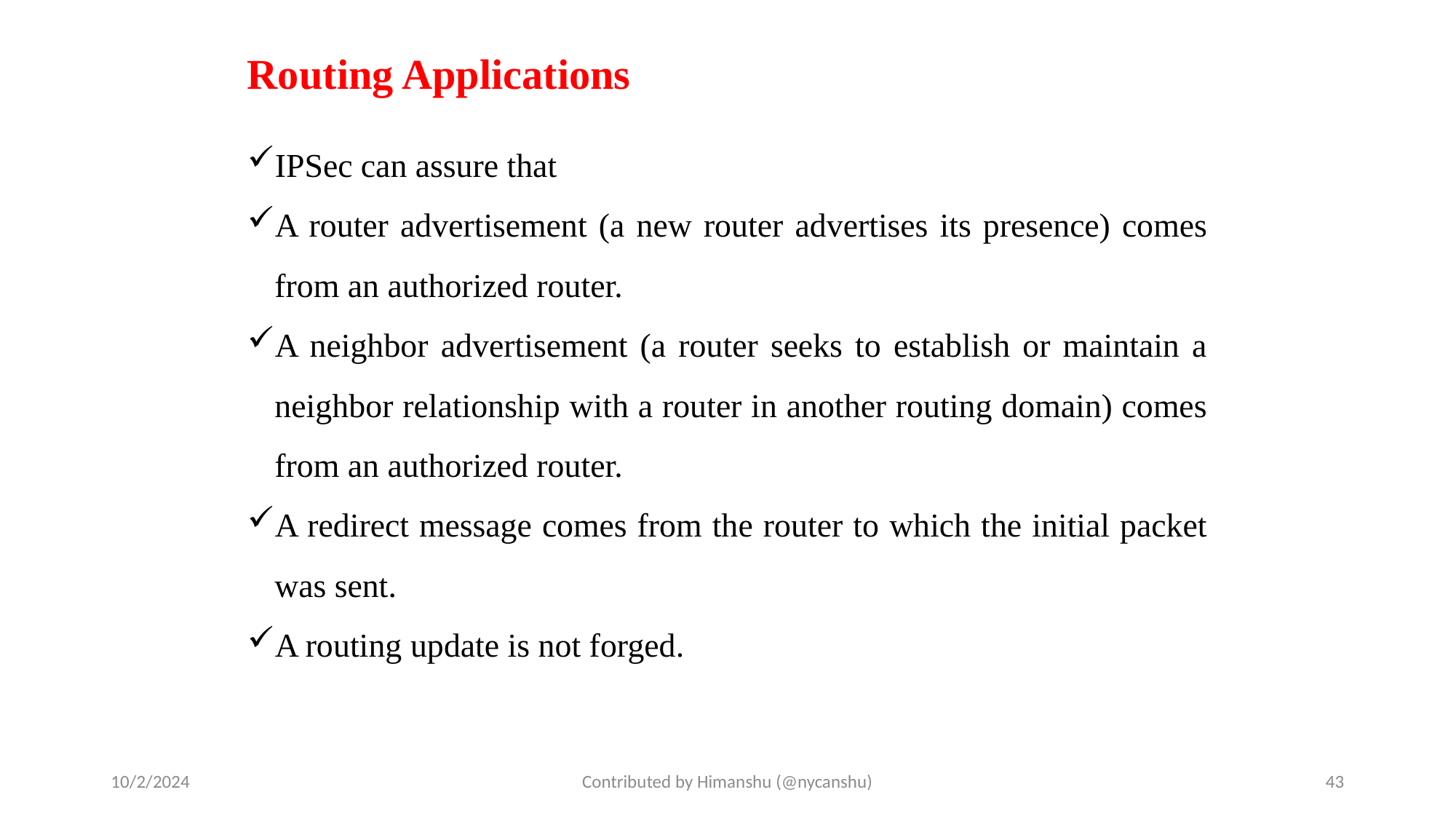

# Routing Applications
IPSec can assure that
A router advertisement (a new router advertises its presence) comes from an authorized router.
A neighbor advertisement (a router seeks to establish or maintain a neighbor relationship with a router in another routing domain) comes from an authorized router.
A redirect message comes from the router to which the initial packet was sent.
A routing update is not forged.
10/2/2024
Contributed by Himanshu (@nycanshu)
43